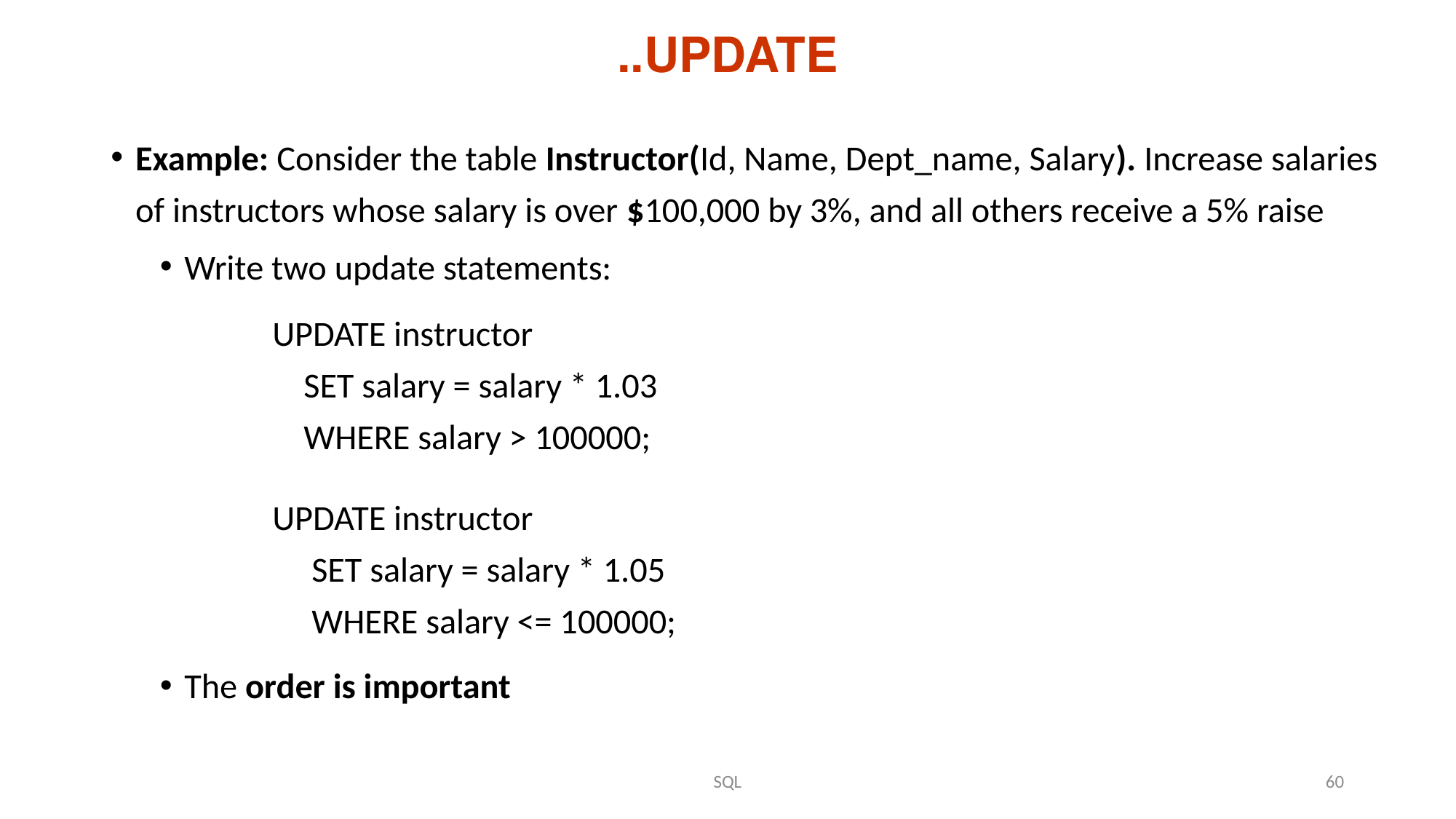

# ..UPDATE
Example: Consider the table Instructor(Id, Name, Dept_name, Salary). Increase salaries of instructors whose salary is over $100,000 by 3%, and all others receive a 5% raise
Write two update statements:
	           UPDATE instructor
               SET salary = salary * 1.03
               WHERE salary > 100000;
           UPDATE instructor
                SET salary = salary * 1.05
                WHERE salary <= 100000;
The order is important
SQL
60